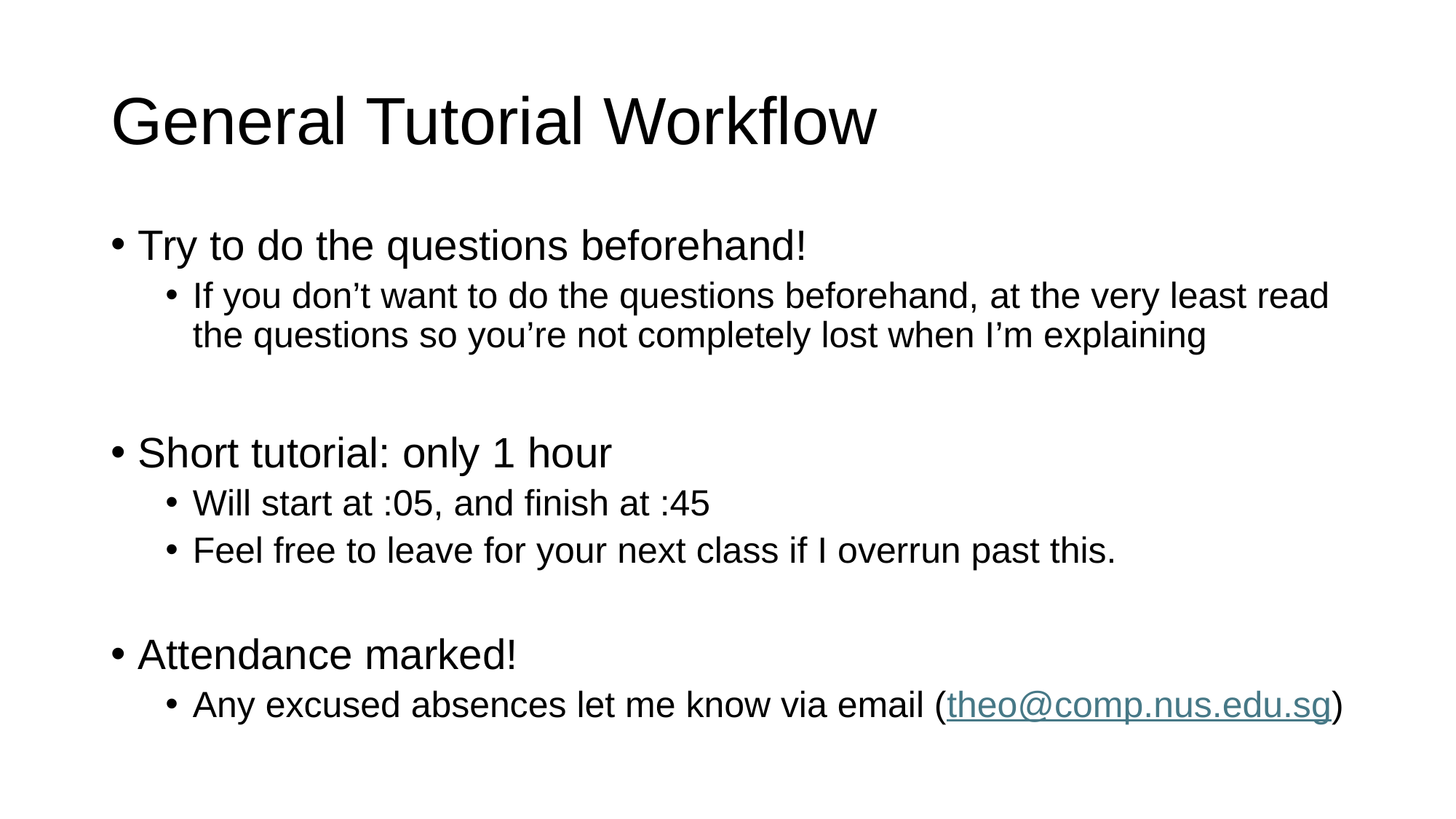

# General Tutorial Workflow
Try to do the questions beforehand!
If you don’t want to do the questions beforehand, at the very least read the questions so you’re not completely lost when I’m explaining

Short tutorial: only 1 hour
Will start at :05, and finish at :45
Feel free to leave for your next class if I overrun past this.

Attendance marked!
Any excused absences let me know via email (theo@comp.nus.edu.sg)